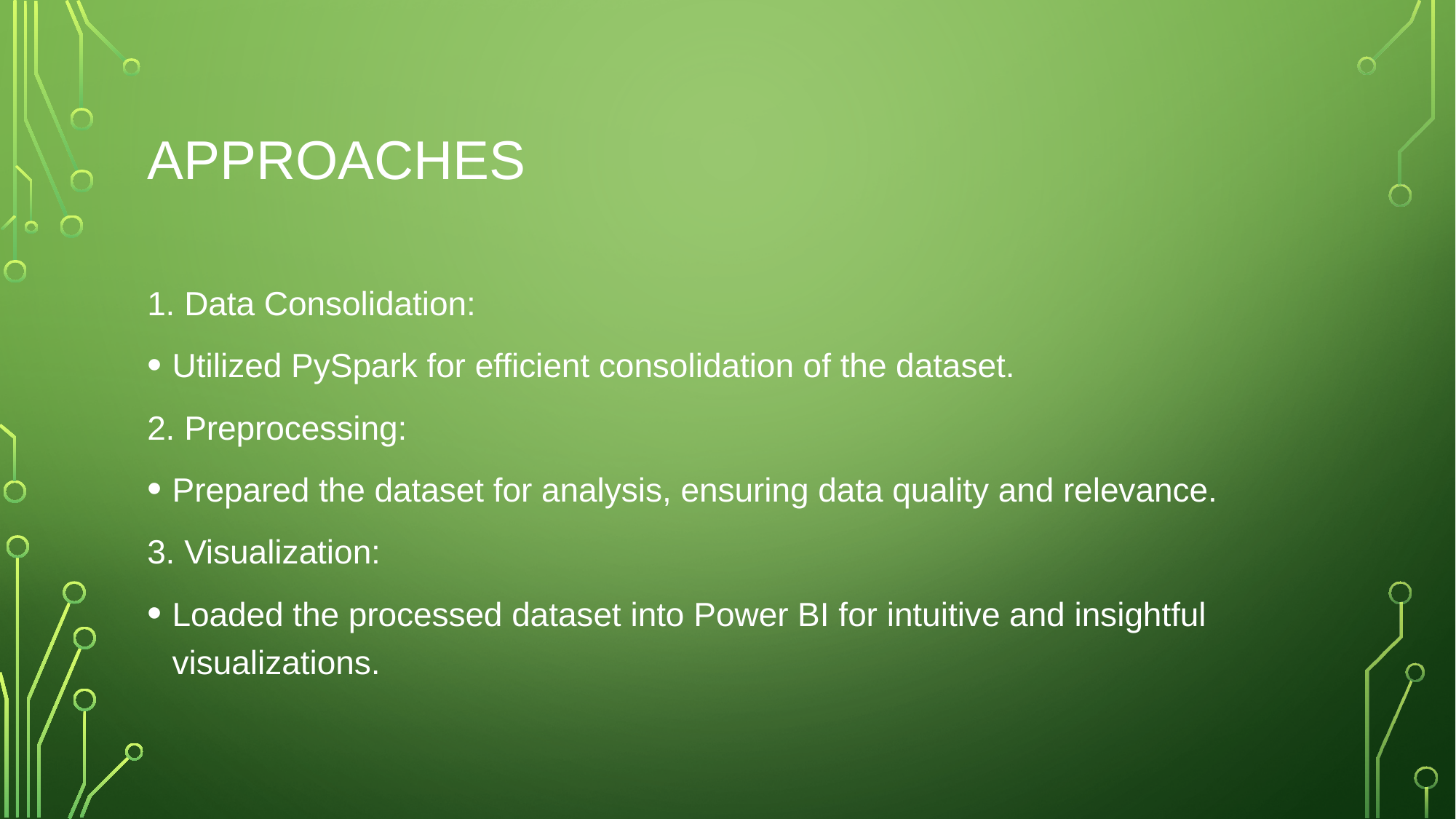

# Approaches
1. Data Consolidation:
Utilized PySpark for efficient consolidation of the dataset.
2. Preprocessing:
Prepared the dataset for analysis, ensuring data quality and relevance.
3. Visualization:
Loaded the processed dataset into Power BI for intuitive and insightful visualizations.